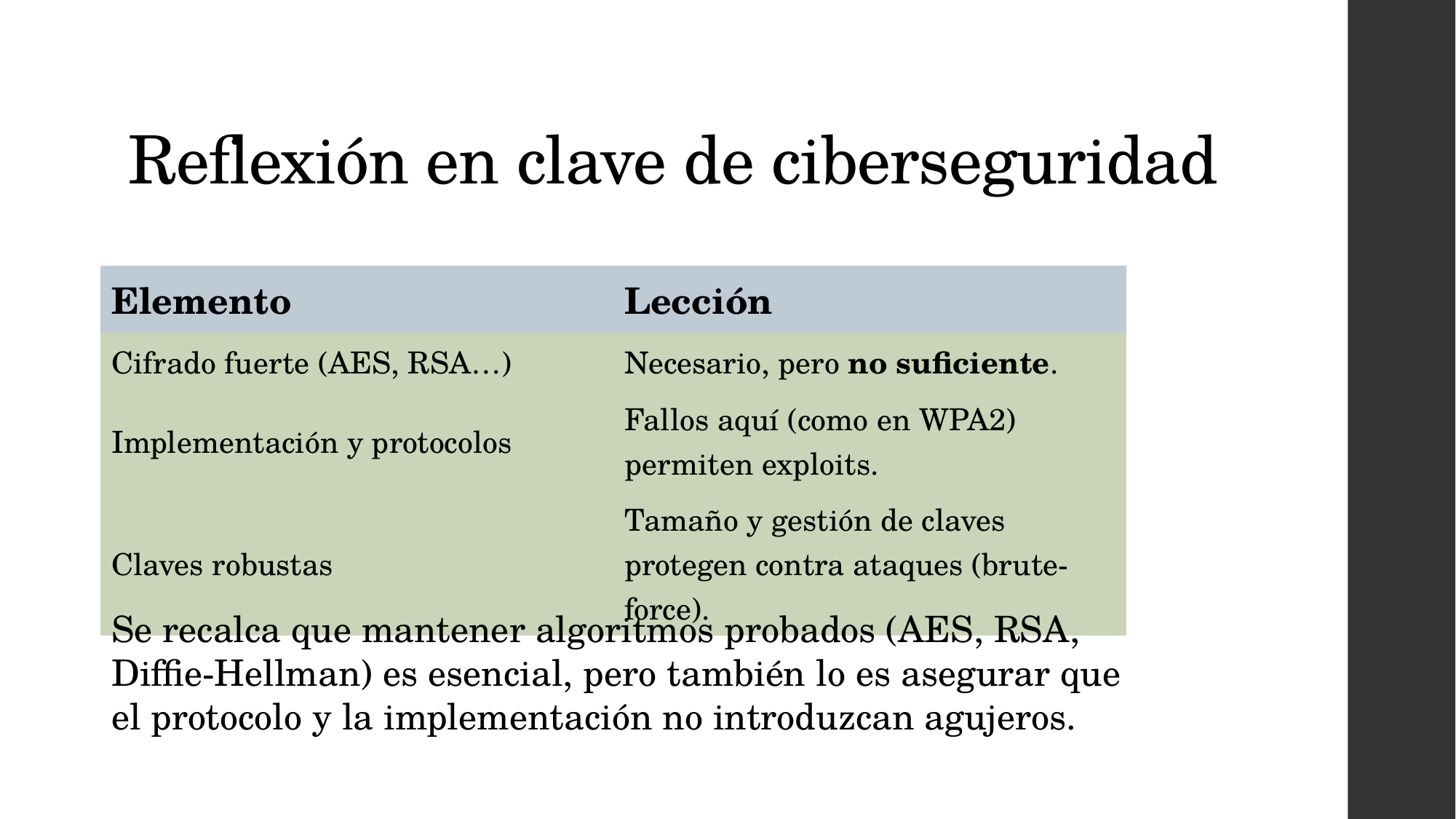

# Reflexión en clave de ciberseguridad
| Elemento | Lección |
| --- | --- |
| Cifrado fuerte (AES, RSA…) | Necesario, pero no suficiente. |
| Implementación y protocolos | Fallos aquí (como en WPA2) permiten exploits. |
| Claves robustas | Tamaño y gestión de claves protegen contra ataques (brute-force). |
Se recalca que mantener algoritmos probados (AES, RSA, Diffie‑Hellman) es esencial, pero también lo es asegurar que el protocolo y la implementación no introduzcan agujeros.